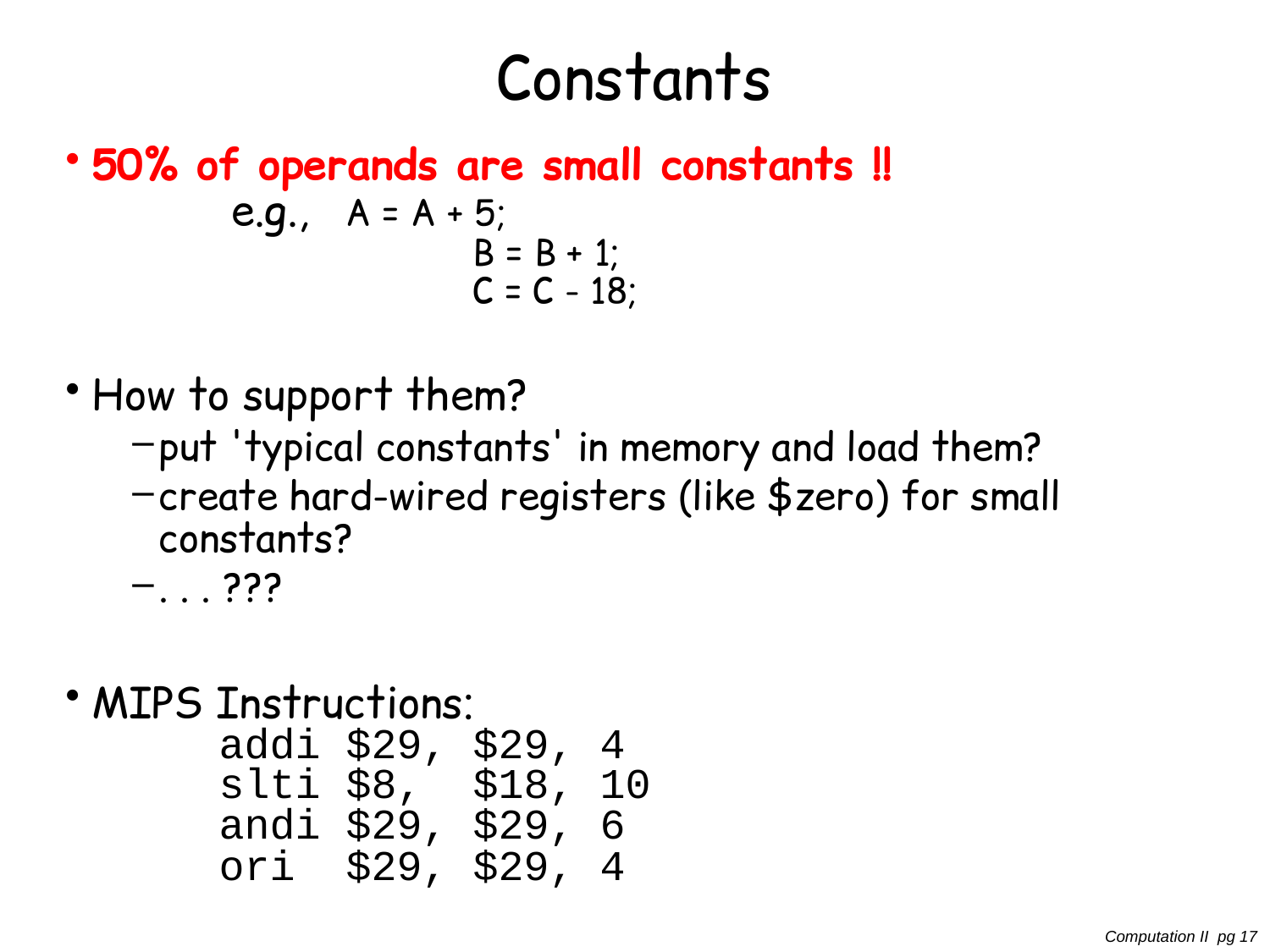

# Constants

50% of operands are small constants !!
           e.g., 	A = A + 5;
		    	B = B + 1;
		       	C = C - 18;

How to support them?
put 'typical constants' in memory and load them?
create hard-wired registers (like $zero) for small constants?
. . . ???

MIPS Instructions:
 	addi $29, $29, 4
	slti $8,  $18, 10
	andi $29, $29, 6
	ori  $29, $29, 4